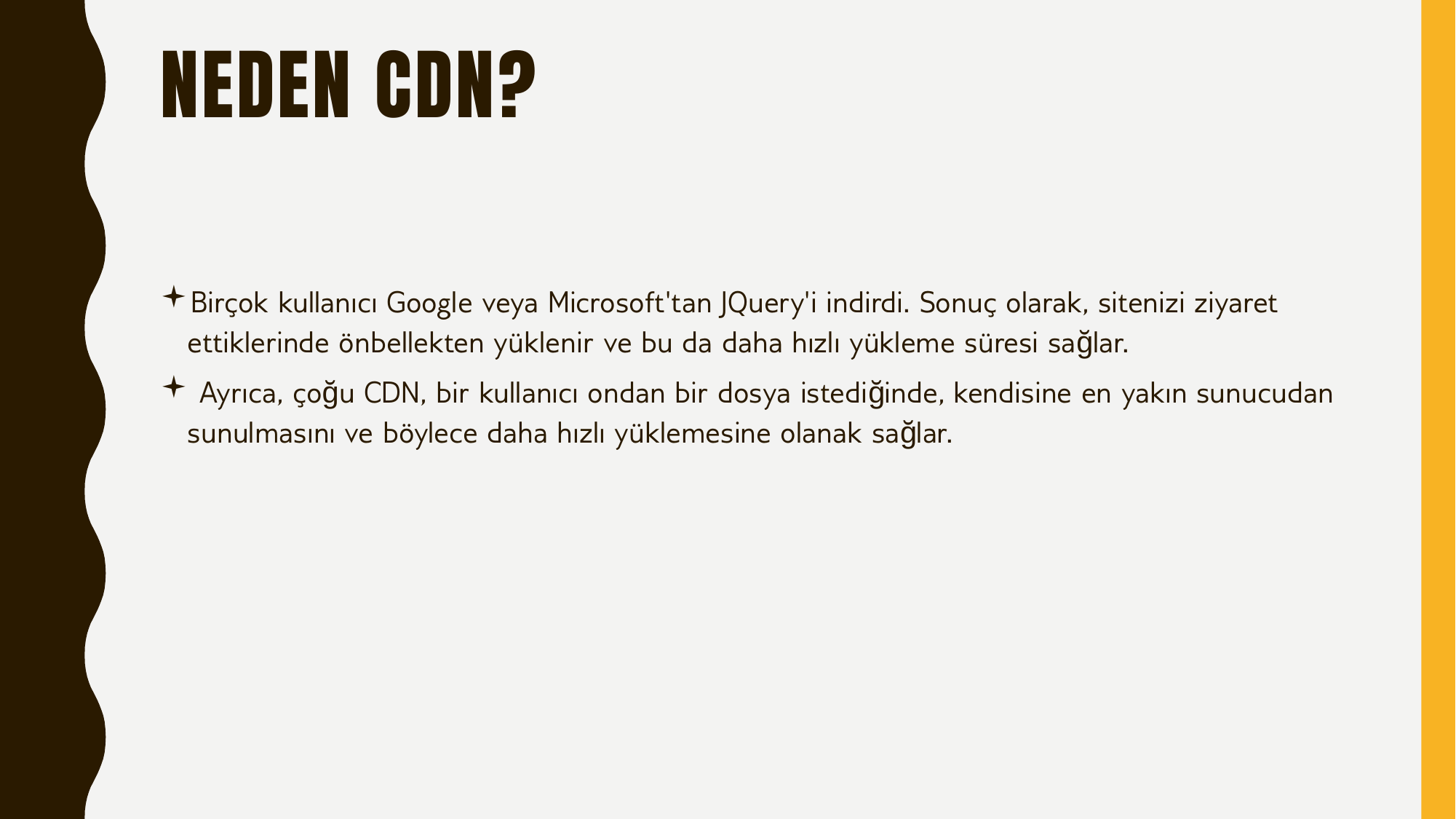

# Neden CDN?
Birçok kullanıcı Google veya Microsoft'tan JQuery'i indirdi. Sonuç olarak, sitenizi ziyaret ettiklerinde önbellekten yüklenir ve bu da daha hızlı yükleme süresi sağlar.
 Ayrıca, çoğu CDN, bir kullanıcı ondan bir dosya istediğinde, kendisine en yakın sunucudan sunulmasını ve böylece daha hızlı yüklemesine olanak sağlar.